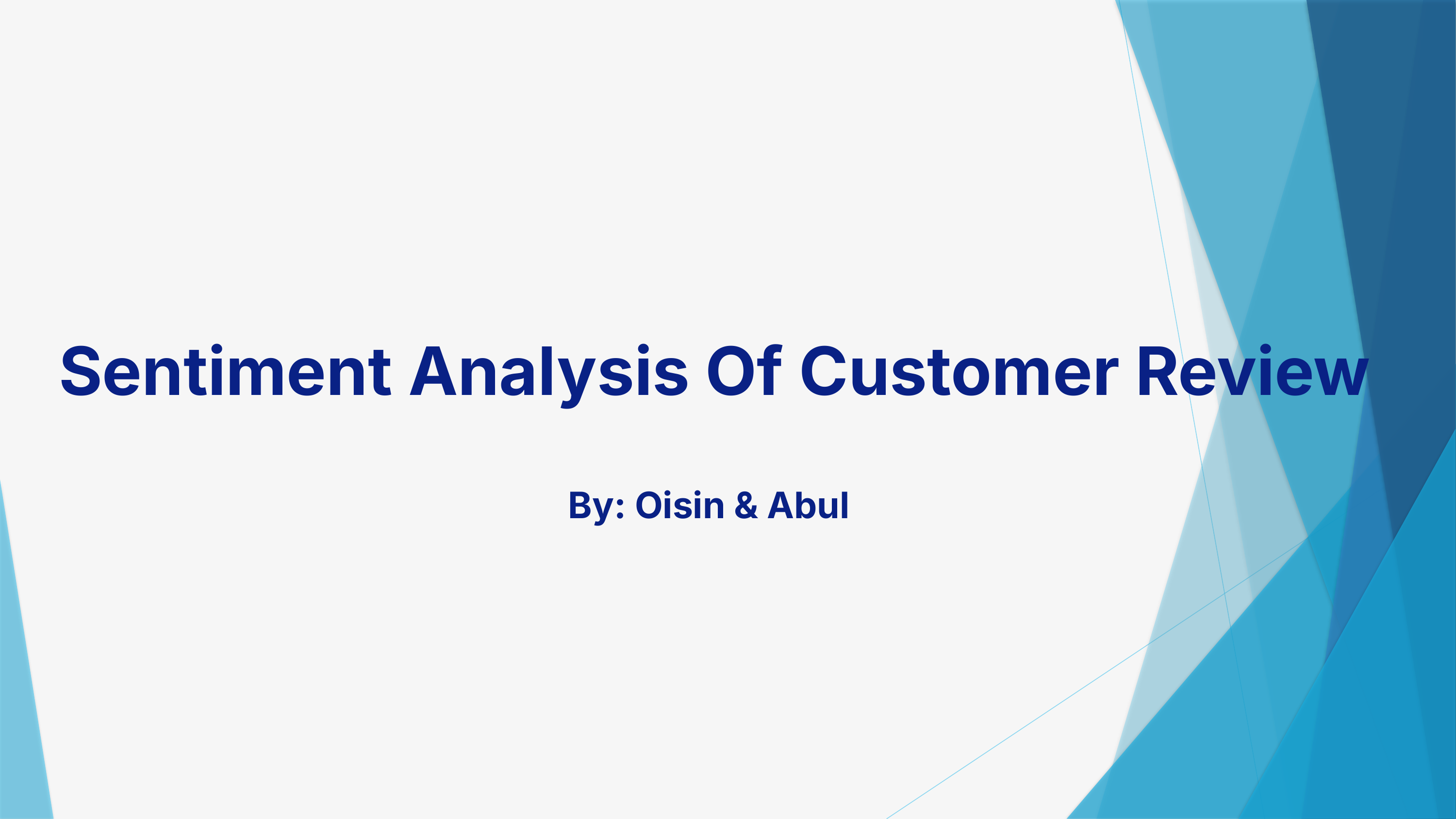

Sentiment Analysis Of Customer Review
By: Oisin & Abul